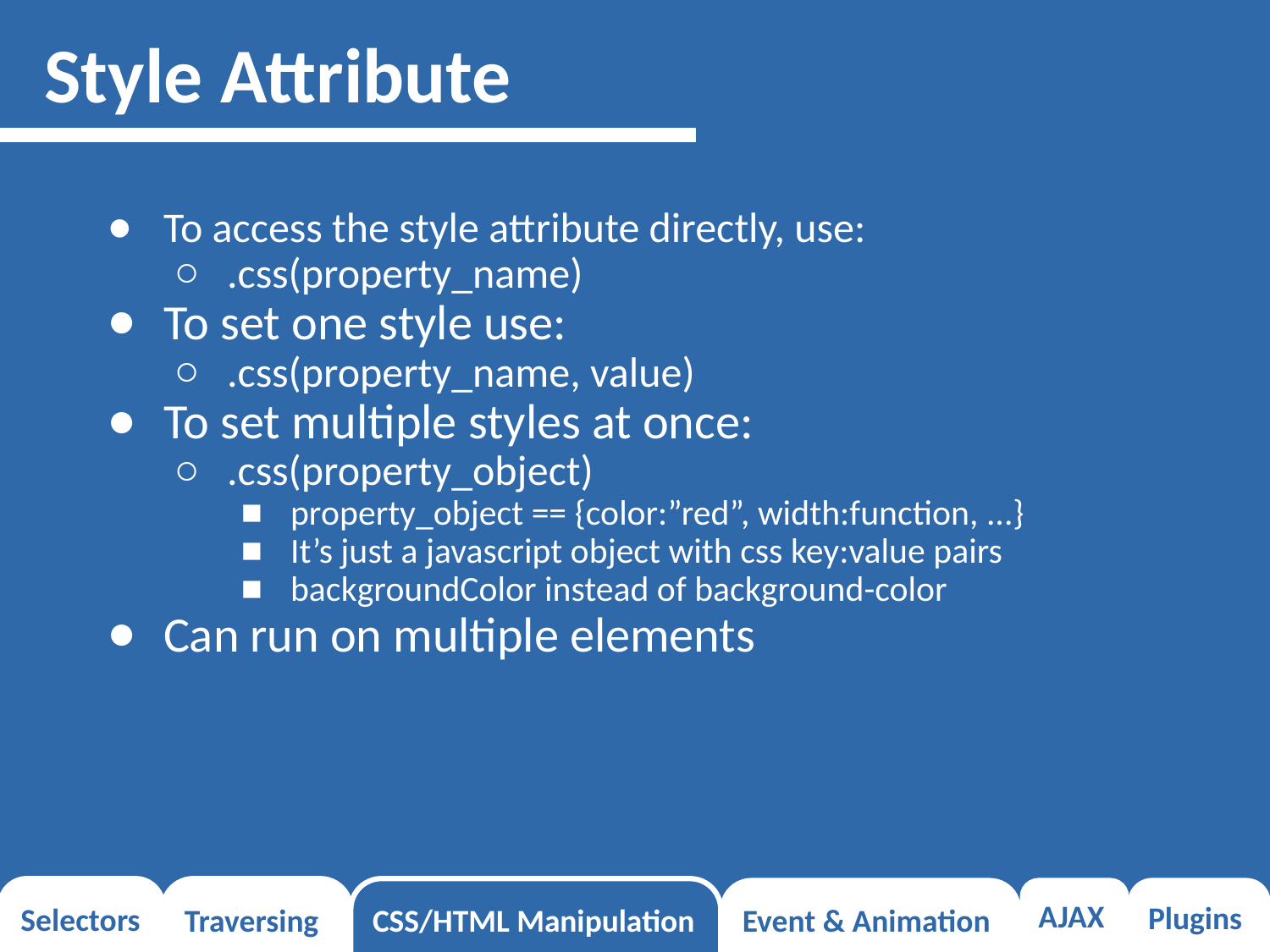

# Style Attribute

To access the style attribute directly, use:
.css(property_name)
To set one style use:
.css(property_name, value)
To set multiple styles at once:
.css(property_object)
property_object == {color:”red”, width:function, ...}
It’s just a javascript object with css key:value pairs
backgroundColor instead of background-color
Can run on multiple elements
Selectors
Traversing
CSS/HTML Manipulation
Event & Animation
AJAX
Plugins